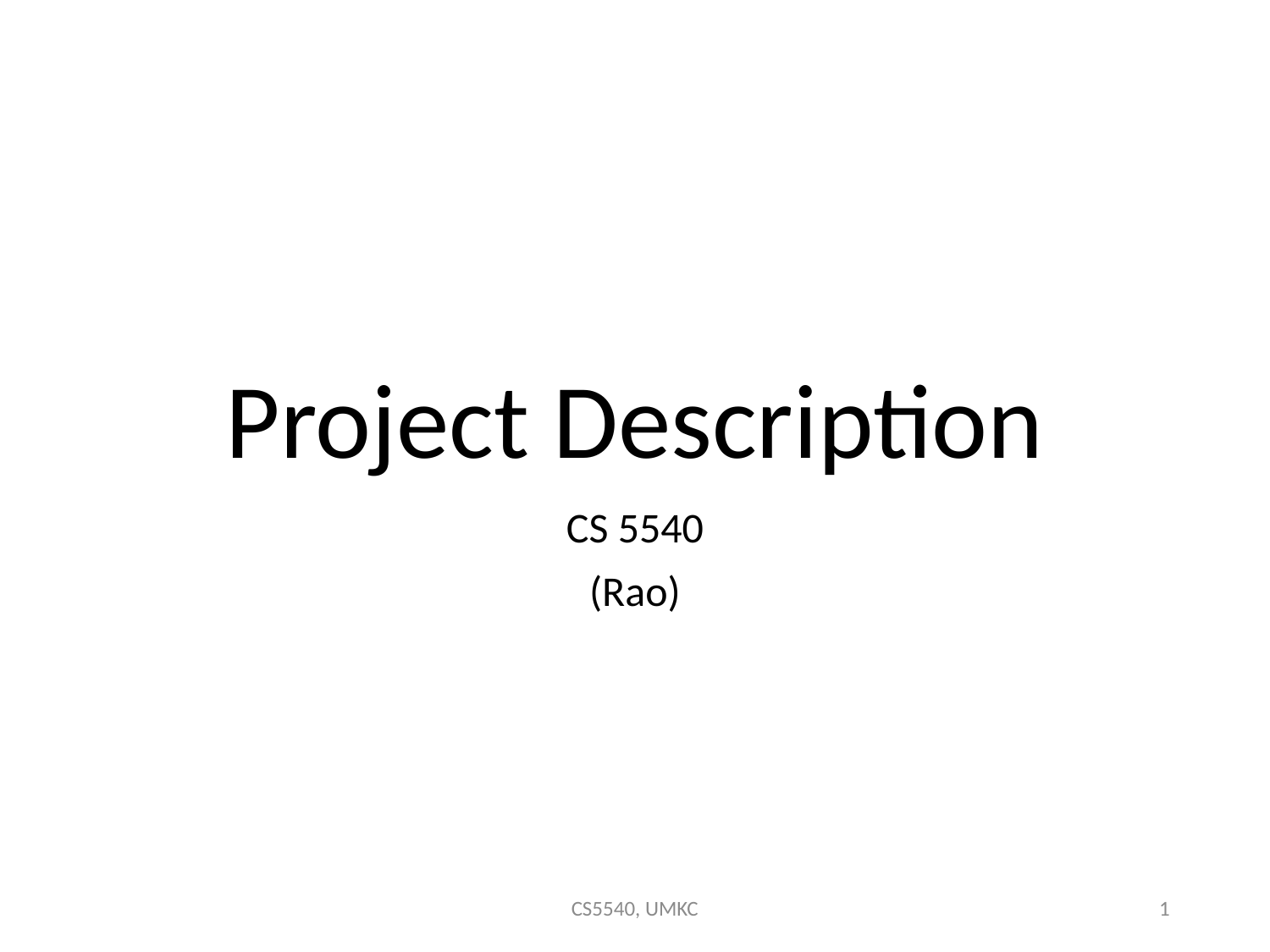

# Project Description
CS 5540
(Rao)
CS5540, UMKC
1